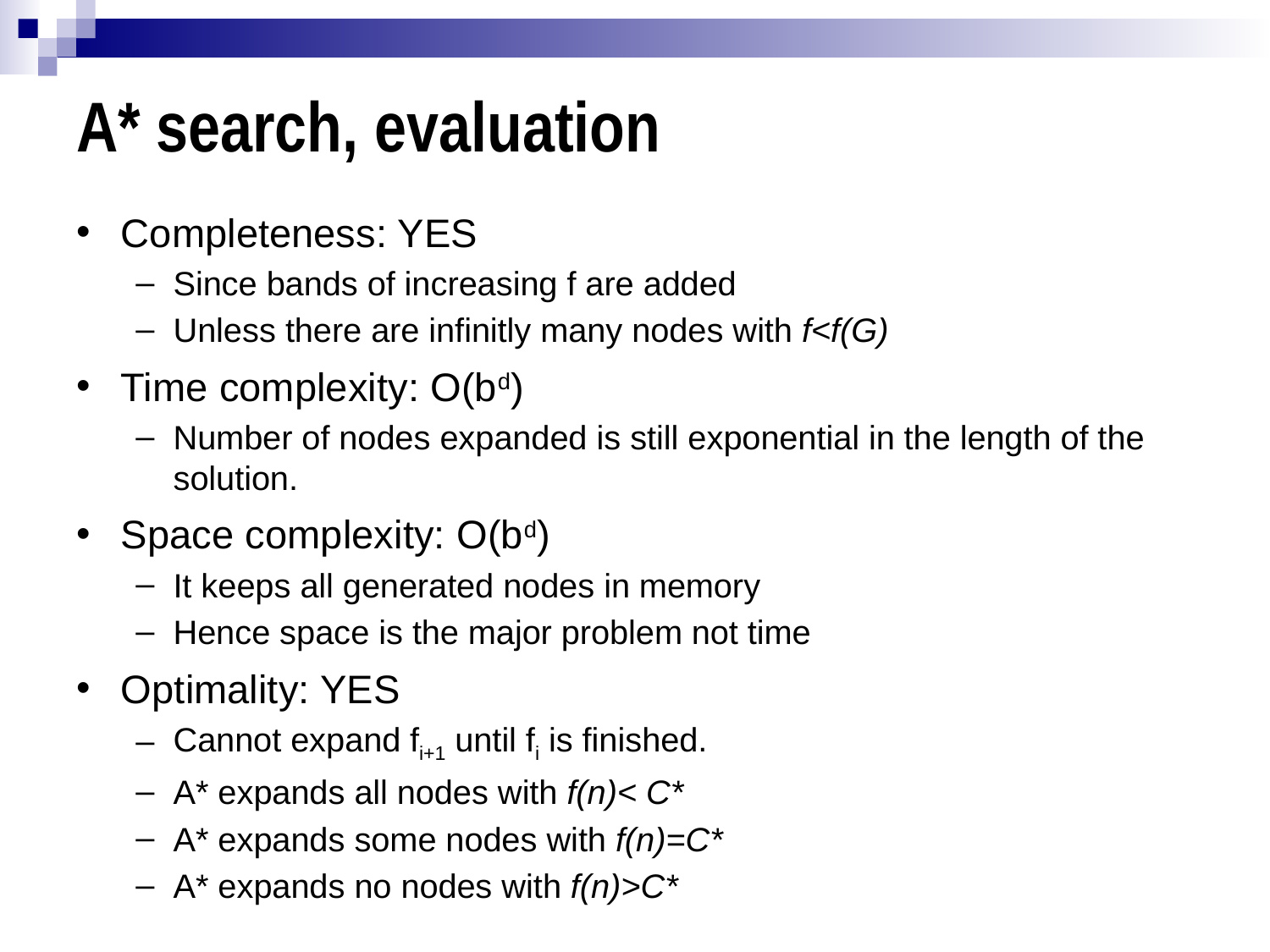

# A* search, evaluation
Completeness: YES
Since bands of increasing f are added
Unless there are infinitly many nodes with f<f(G)
Time complexity: O(bd)
Number of nodes expanded is still exponential in the length of the solution.
Space complexity: O(bd)
It keeps all generated nodes in memory
Hence space is the major problem not time
Optimality: YES
Cannot expand fi+1 until fi is finished.
A* expands all nodes with f(n)< C*
A* expands some nodes with f(n)=C*
A* expands no nodes with f(n)>C*
3/30/2017
25